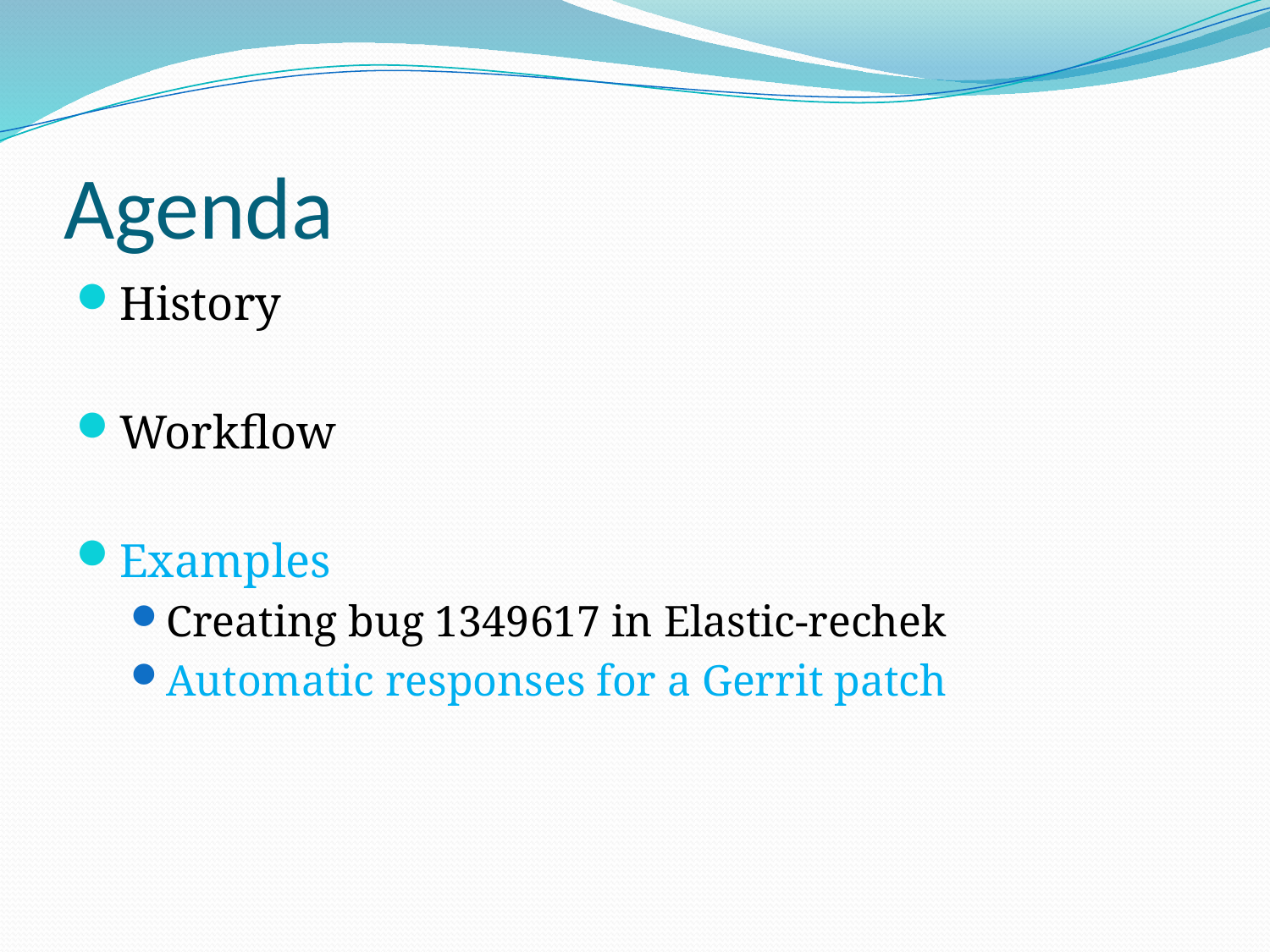

# Agenda
History

Workflow

Examples
Creating bug 1349617 in Elastic-rechek
Automatic responses for a Gerrit patch